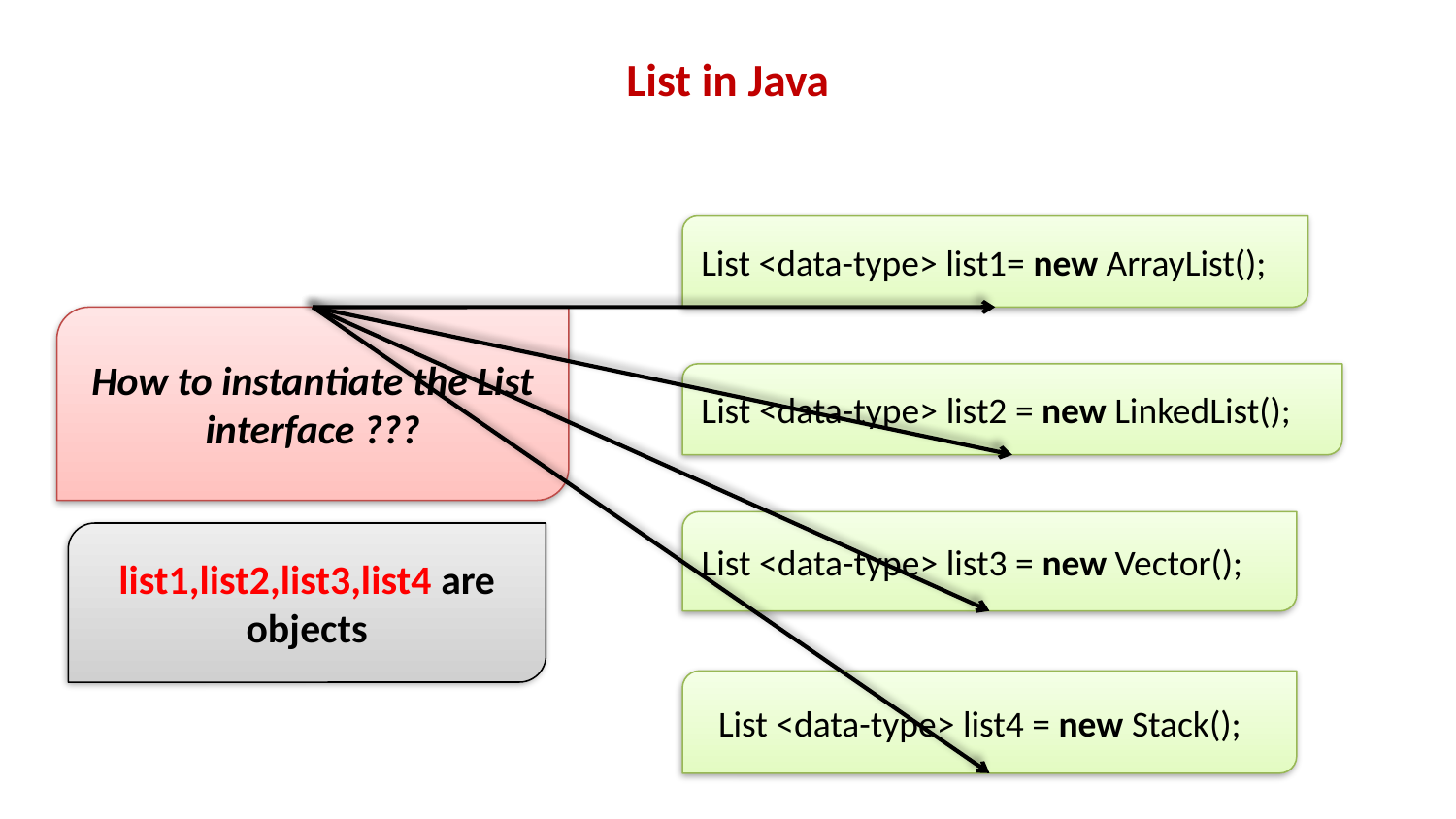

# List in Java

List <data-type> list1= new ArrayList();
How to instantiate the List interface ???
List <data-type> list2 = new LinkedList();
List <data-type> list3 = new Vector();
list1,list2,list3,list4 are objects
  List <data-type> list4 = new Stack();